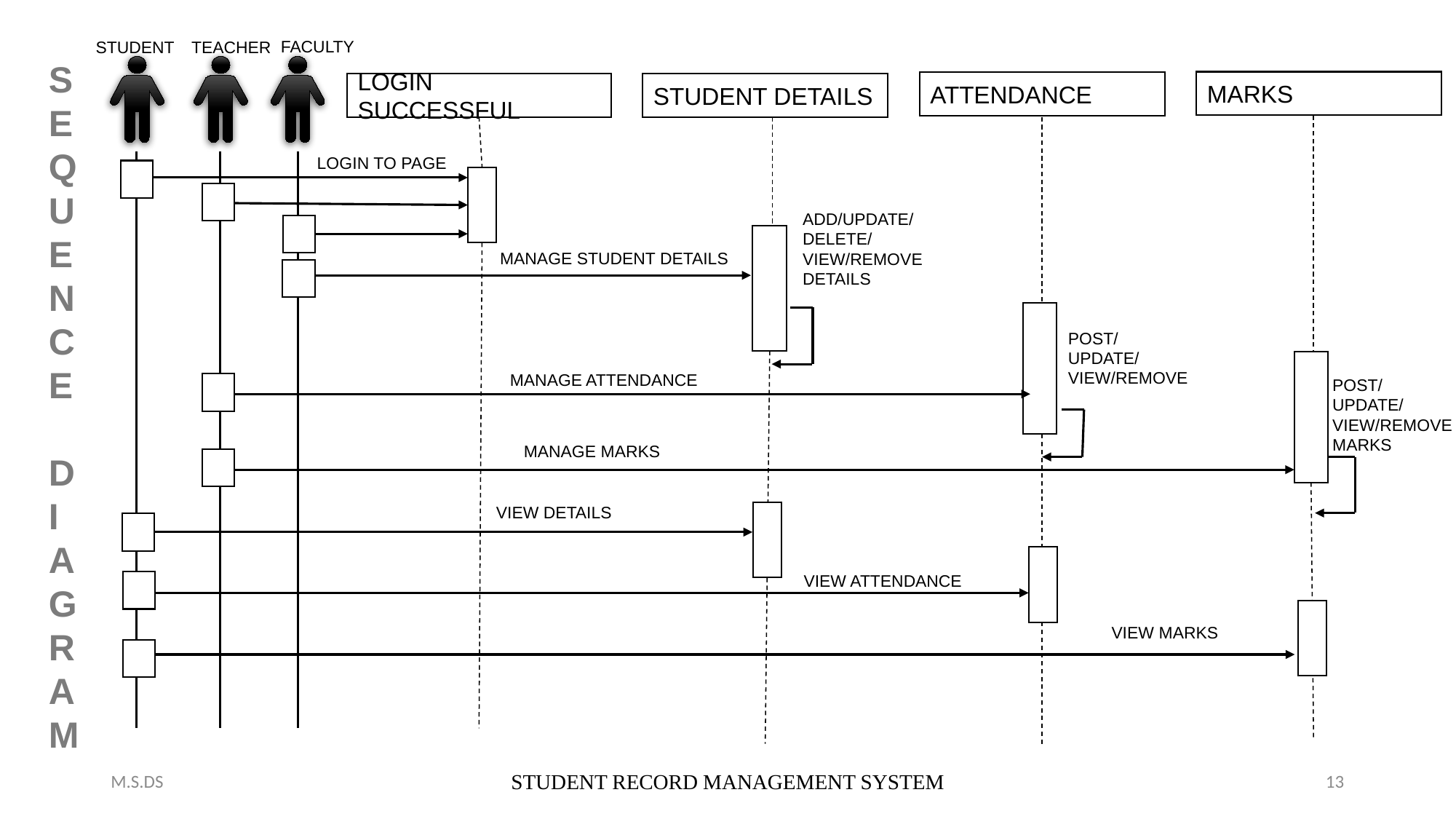

FACULTY
TEACHER
STUDENT
S
E
Q
U
E
N
C
E

D
I
A
G
R
A
M

MARKS
ATTENDANCE
LOGIN SUCCESSFUL
STUDENT DETAILS
LOGIN TO PAGE

ADD/UPDATE/DELETE/
VIEW/REMOVE DETAILS

MANAGE STUDENT DETAILS

POST/
UPDATE/
VIEW/REMOVE

MANAGE ATTENDANCE
POST/
UPDATE/
VIEW/REMOVE
MARKS

MANAGE MARKS

VIEW DETAILS

VIEW ATTENDANCE

VIEW MARKS

M.S.DS
STUDENT RECORD MANAGEMENT SYSTEM
13